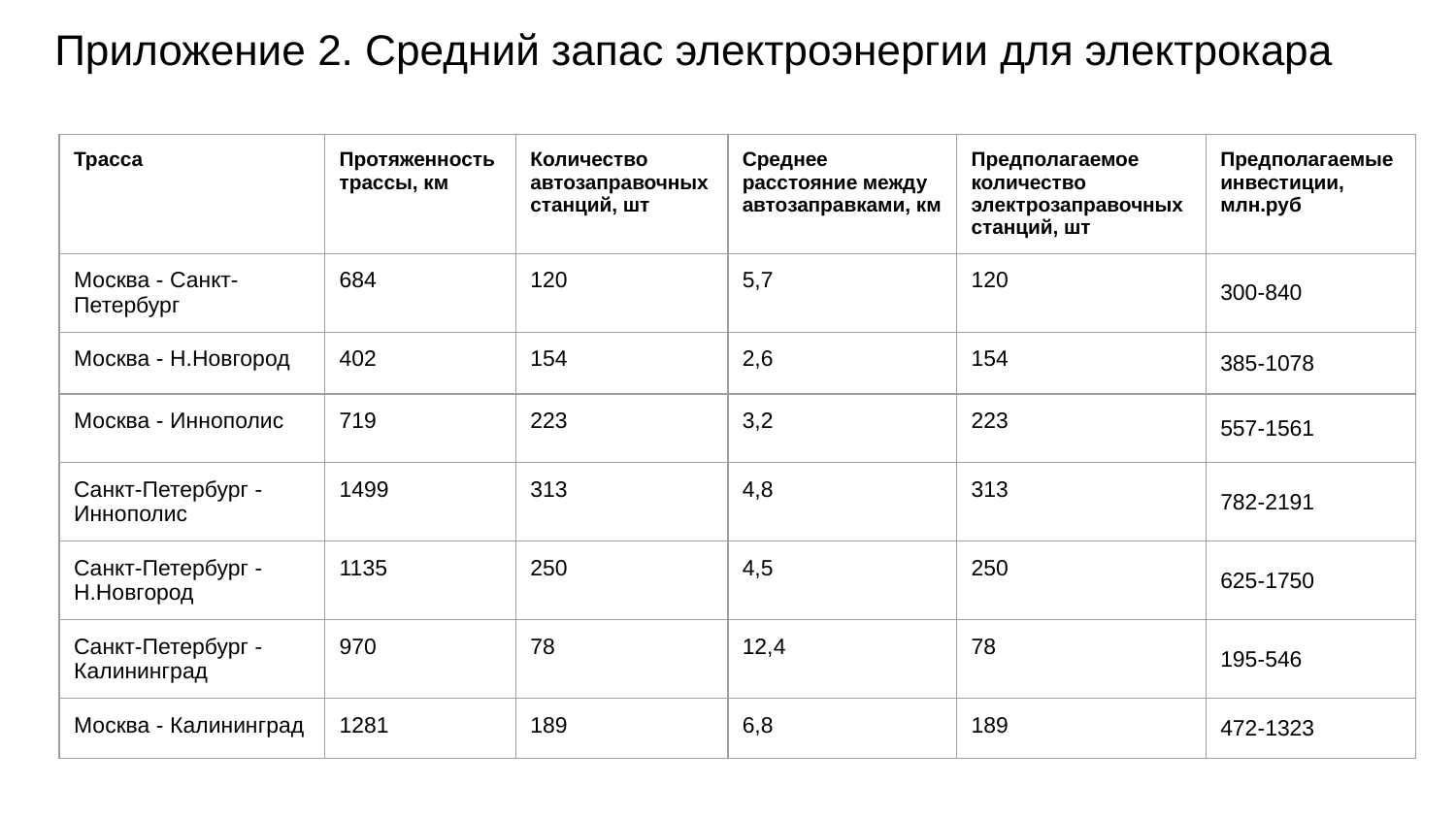

# Приложение 2. Средний запас электроэнергии для электрокара
| Трасса | Протяженность трассы, км | Количество автозаправочных станций, шт | Среднее расстояние между автозаправками, км | Предполагаемое количество электрозаправочных станций, шт | Предполагаемые инвестиции, млн.руб |
| --- | --- | --- | --- | --- | --- |
| Москва - Санкт-Петербург | 684 | 120 | 5,7 | 120 | 300-840 |
| Москва - Н.Новгород | 402 | 154 | 2,6 | 154 | 385-1078 |
| Москва - Иннополис | 719 | 223 | 3,2 | 223 | 557-1561 |
| Санкт-Петербург - Иннополис | 1499 | 313 | 4,8 | 313 | 782-2191 |
| Санкт-Петербург - Н.Новгород | 1135 | 250 | 4,5 | 250 | 625-1750 |
| Санкт-Петербург - Калининград | 970 | 78 | 12,4 | 78 | 195-546 |
| Москва - Калининград | 1281 | 189 | 6,8 | 189 | 472-1323 |